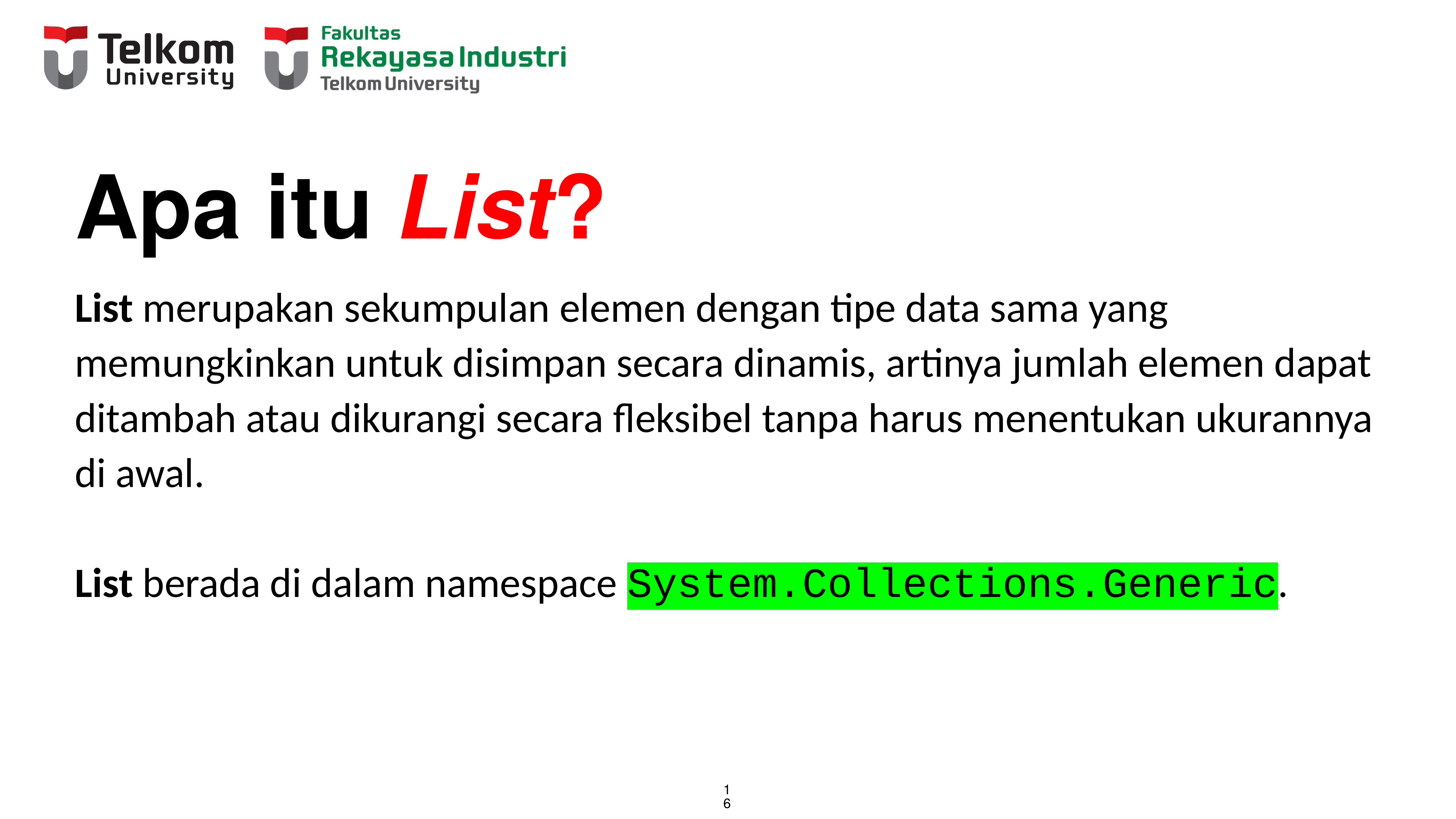

# Apa itu List?
List merupakan sekumpulan elemen dengan tipe data sama yang memungkinkan untuk disimpan secara dinamis, artinya jumlah elemen dapat ditambah atau dikurangi secara fleksibel tanpa harus menentukan ukurannya di awal.

List berada di dalam namespace System.Collections.Generic.
16